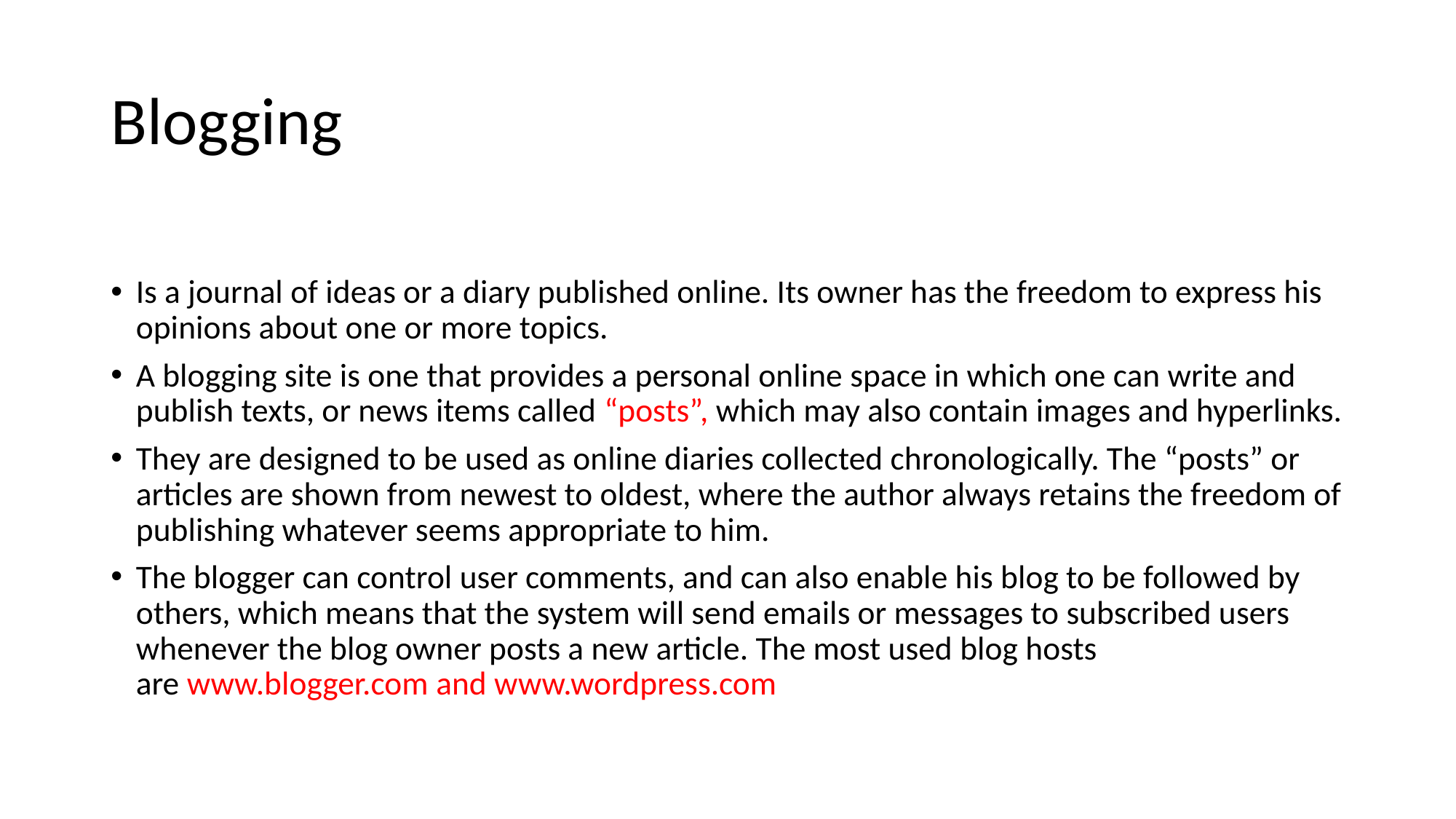

# Blogging

Is a journal of ideas or a diary published online. Its owner has the freedom to express his opinions about one or more topics.
A blogging site is one that provides a personal online space in which one can write and publish texts, or news items called “posts”, which may also contain images and hyperlinks.
They are designed to be used as online diaries collected chronologically. The “posts” or articles are shown from newest to oldest, where the author always retains the freedom of publishing whatever seems appropriate to him.
The blogger can control user comments, and can also enable his blog to be followed by others, which means that the system will send emails or messages to subscribed users whenever the blog owner posts a new article. The most used blog hosts are www.blogger.com and www.wordpress.com